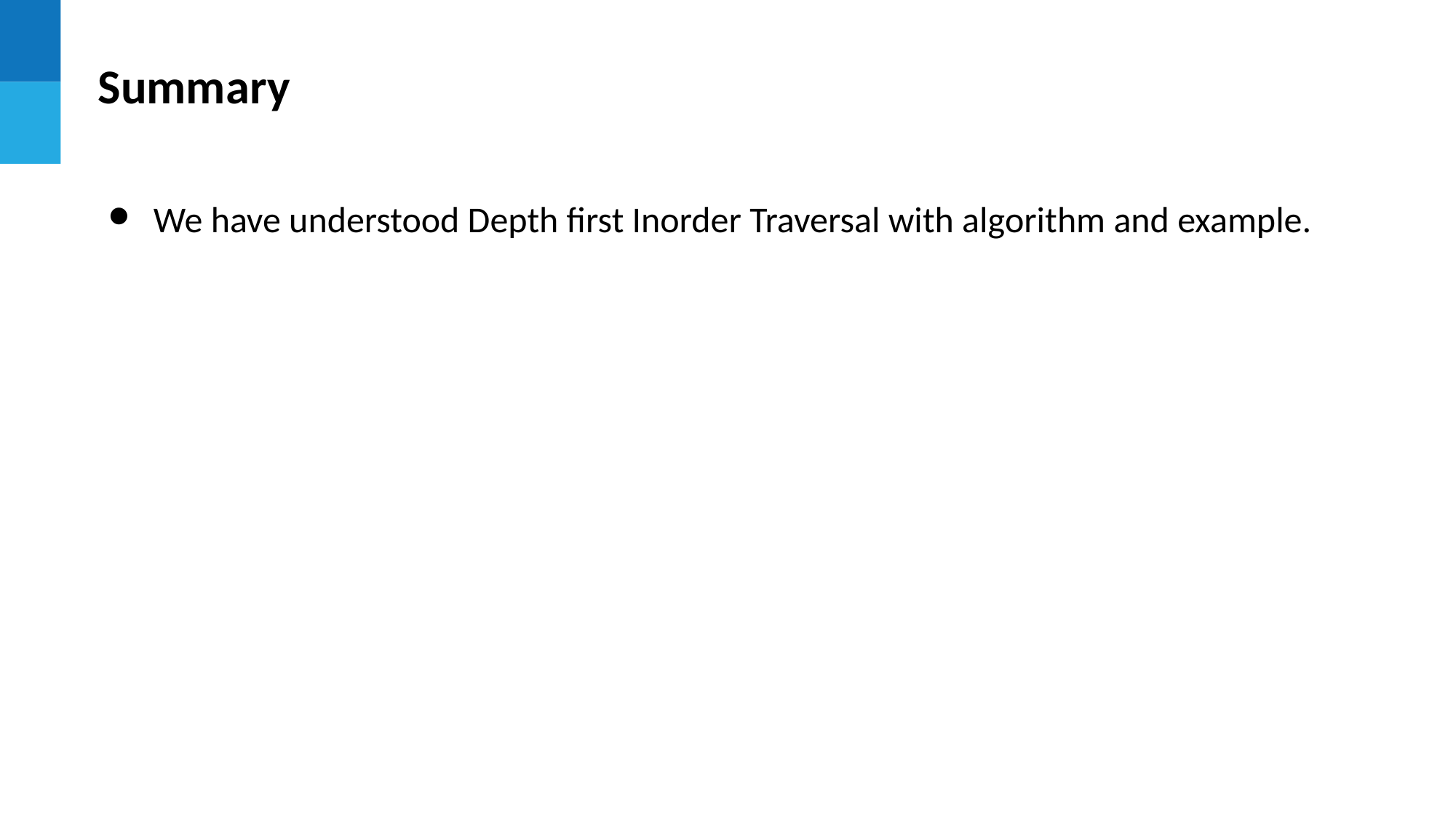

Summary
We have understood Depth first Inorder Traversal with algorithm and example.